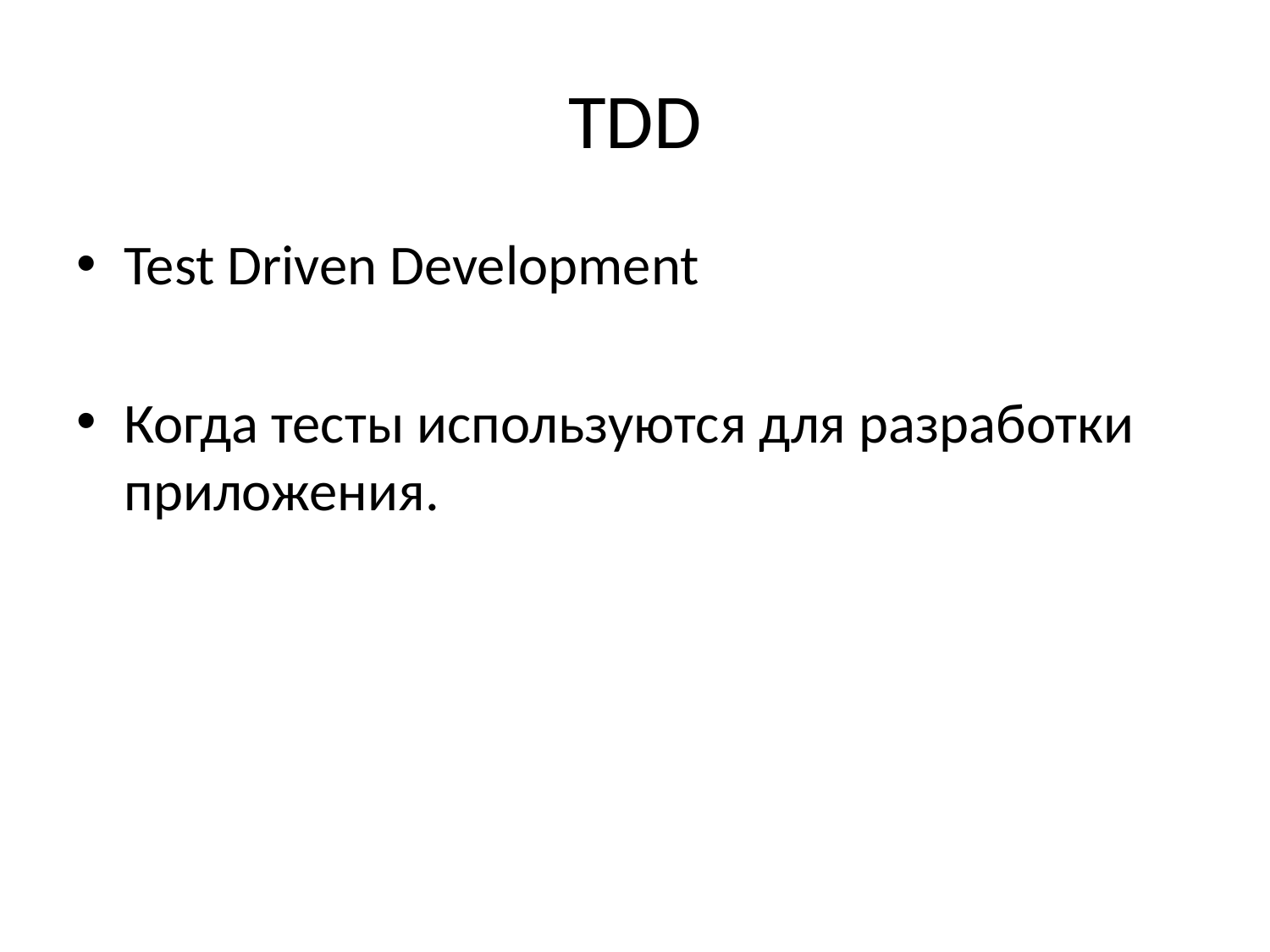

# TDD
Test Driven Development

Когда тесты используются для разработки приложения.